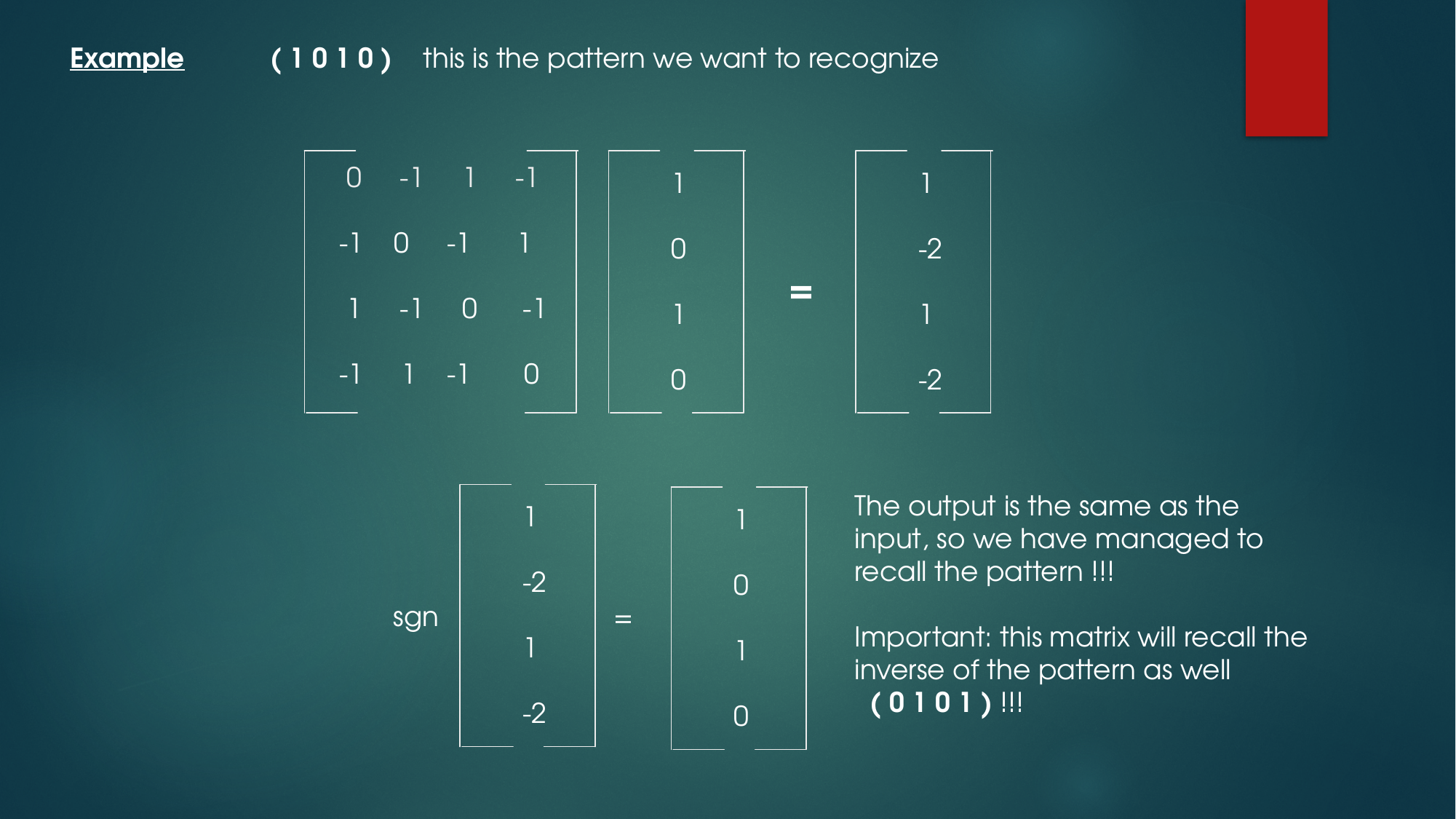

Example
( 1 0 1 0 )    this is the pattern we want to recognize

   0     -1     1     -1

  -1    0     -1      1

   1     -1     0      -1

  -1     1    -1       0
1

0

1

0
1

-2

1

-2
=
The output is the same as the
input, so we have managed to
recall the pattern !!!

Important: this matrix will recall the
inverse of the pattern as well
  ( 0 1 0 1 ) !!!
1

-2

1

-2
1

0

1

0
sgn                       =